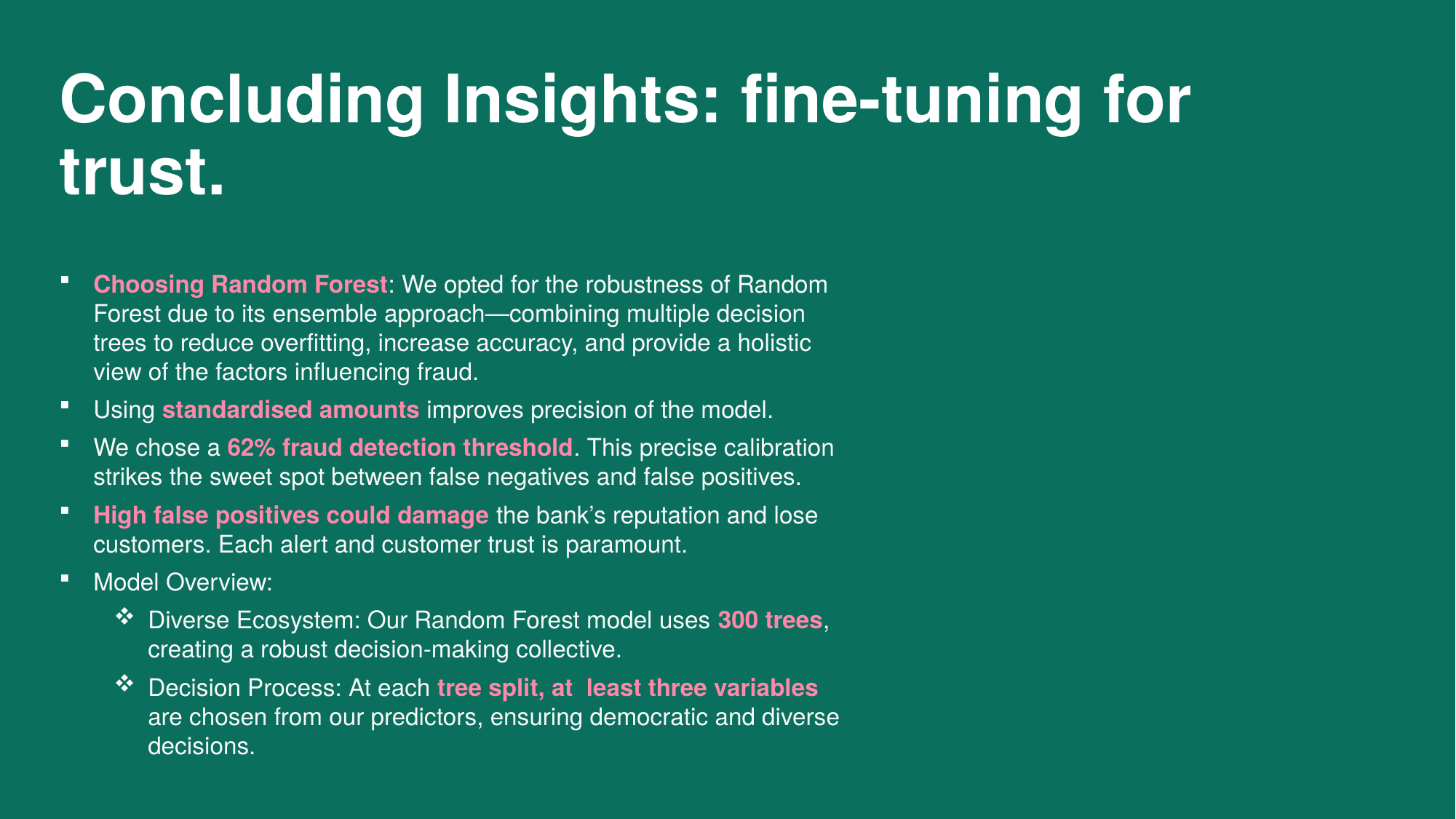

# Concluding Insights: fine-tuning for  trust.
Choosing Random Forest: We opted for the robustness of Random Forest due to its ensemble approach—combining multiple decision trees to reduce overfitting, increase accuracy, and provide a holistic view of the factors influencing fraud.
Using standardised amounts improves precision of the model.
We chose a 62% fraud detection threshold. This precise calibration strikes the sweet spot between false negatives and false positives.
High false positives could damage the bank’s reputation and lose customers. Each alert and customer trust is paramount.
Model Overview:
Diverse Ecosystem: Our Random Forest model uses 300 trees, creating a robust decision-making collective.
Decision Process: At each tree split, at  least three variables are chosen from our predictors, ensuring democratic and diverse decisions.